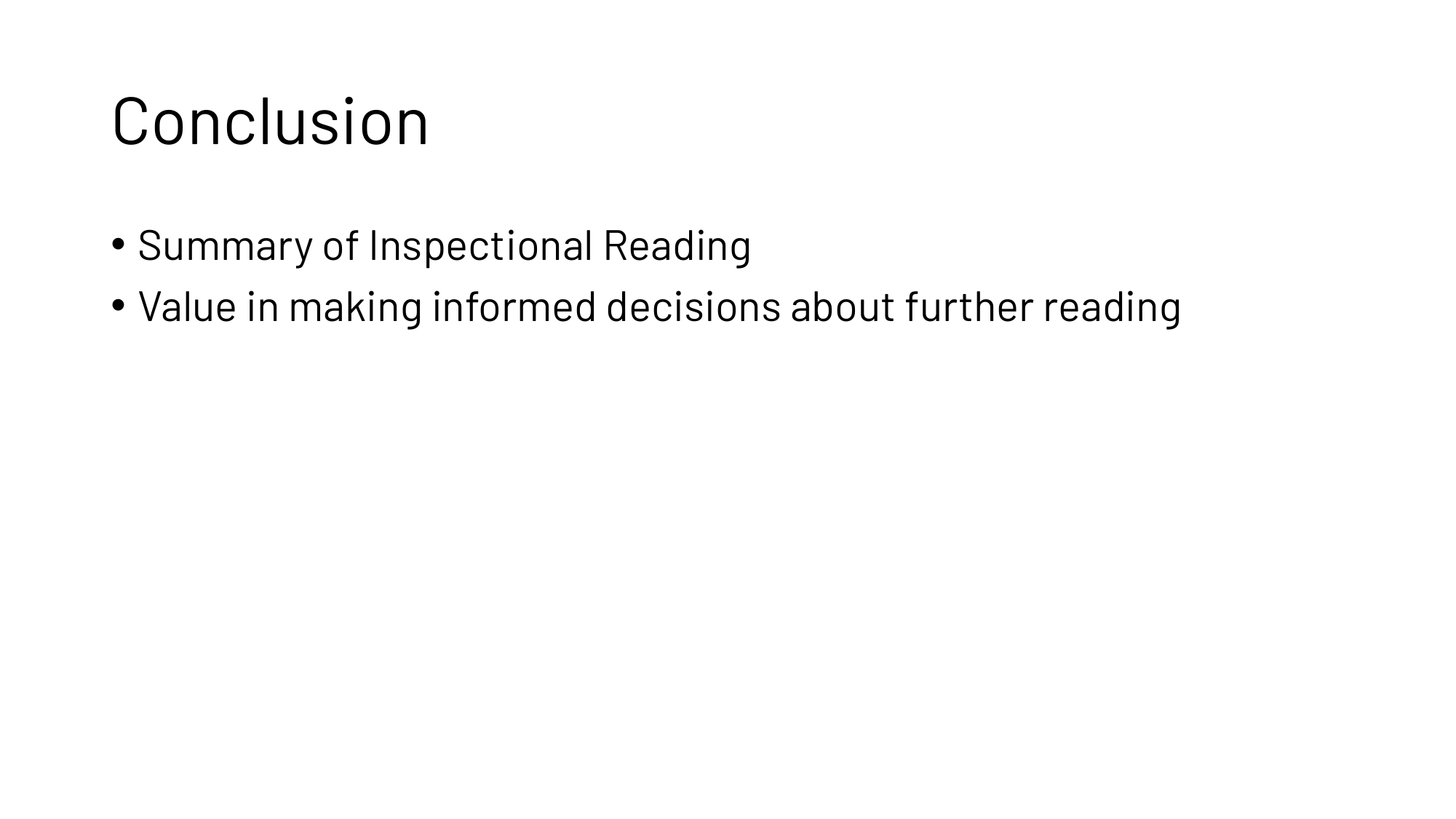

# Conclusion
Summary of Inspectional Reading
Value in making informed decisions about further reading